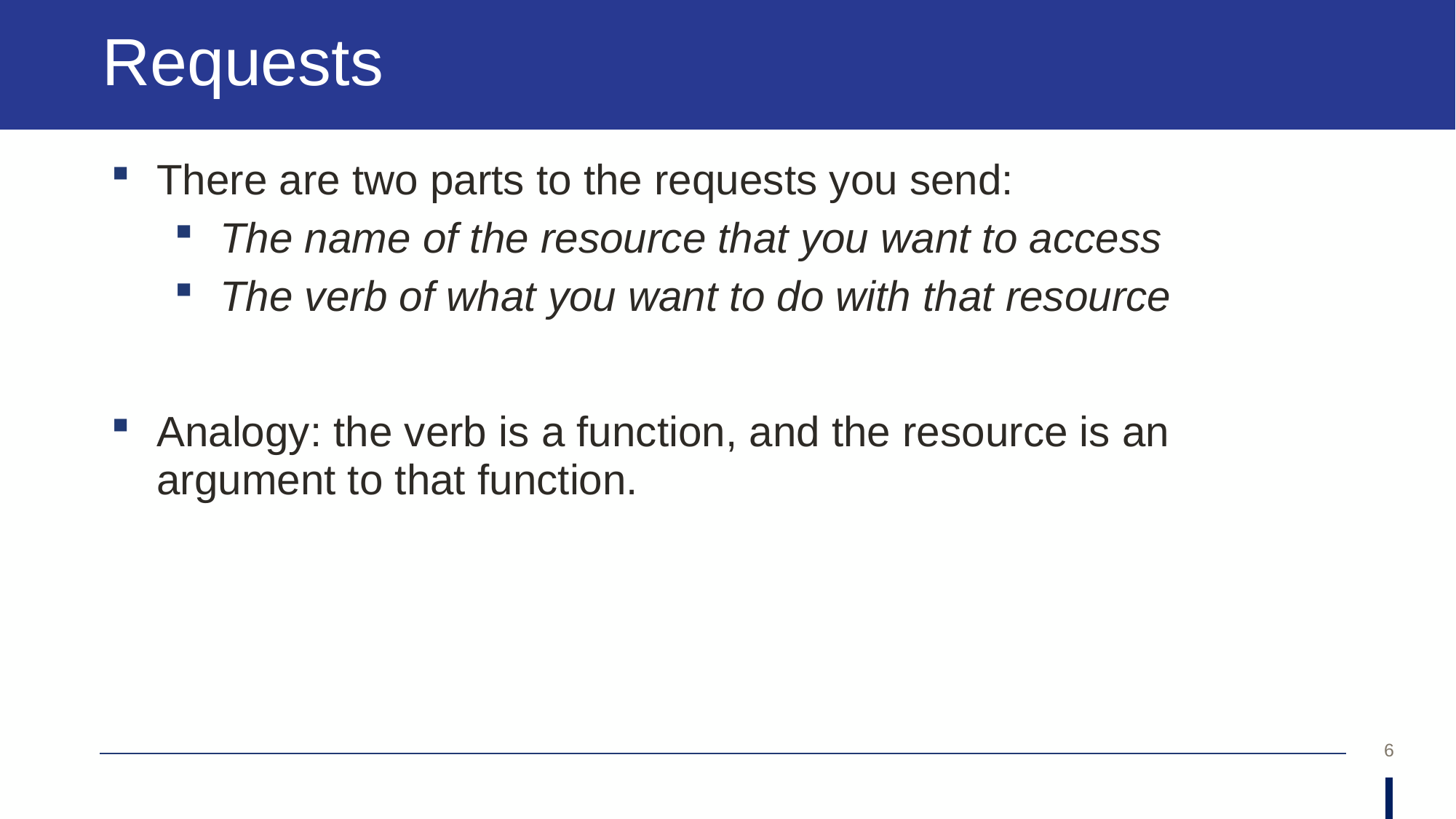

# Requests
There are two parts to the requests you send:
The name of the resource that you want to access
The verb of what you want to do with that resource

Analogy: the verb is a function, and the resource is an argument to that function.